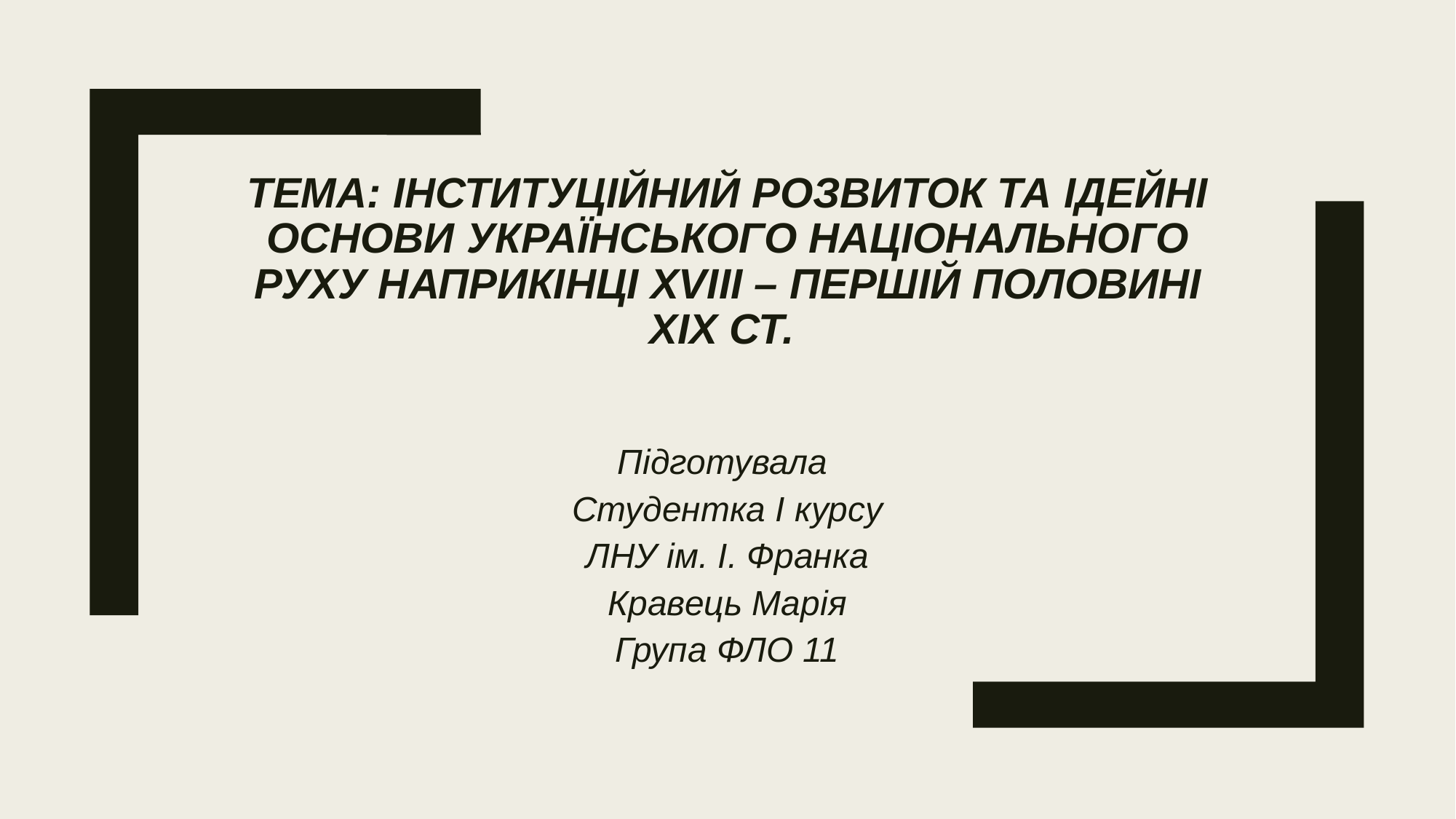

# Тема: Інституційний розвиток та ідейні основи українського національного руху наприкінці XVIII – першій половині XIX ст.
Підготувала
Студентка І курсу
ЛНУ ім. І. Франка
Кравець Марія
Група ФЛО 11